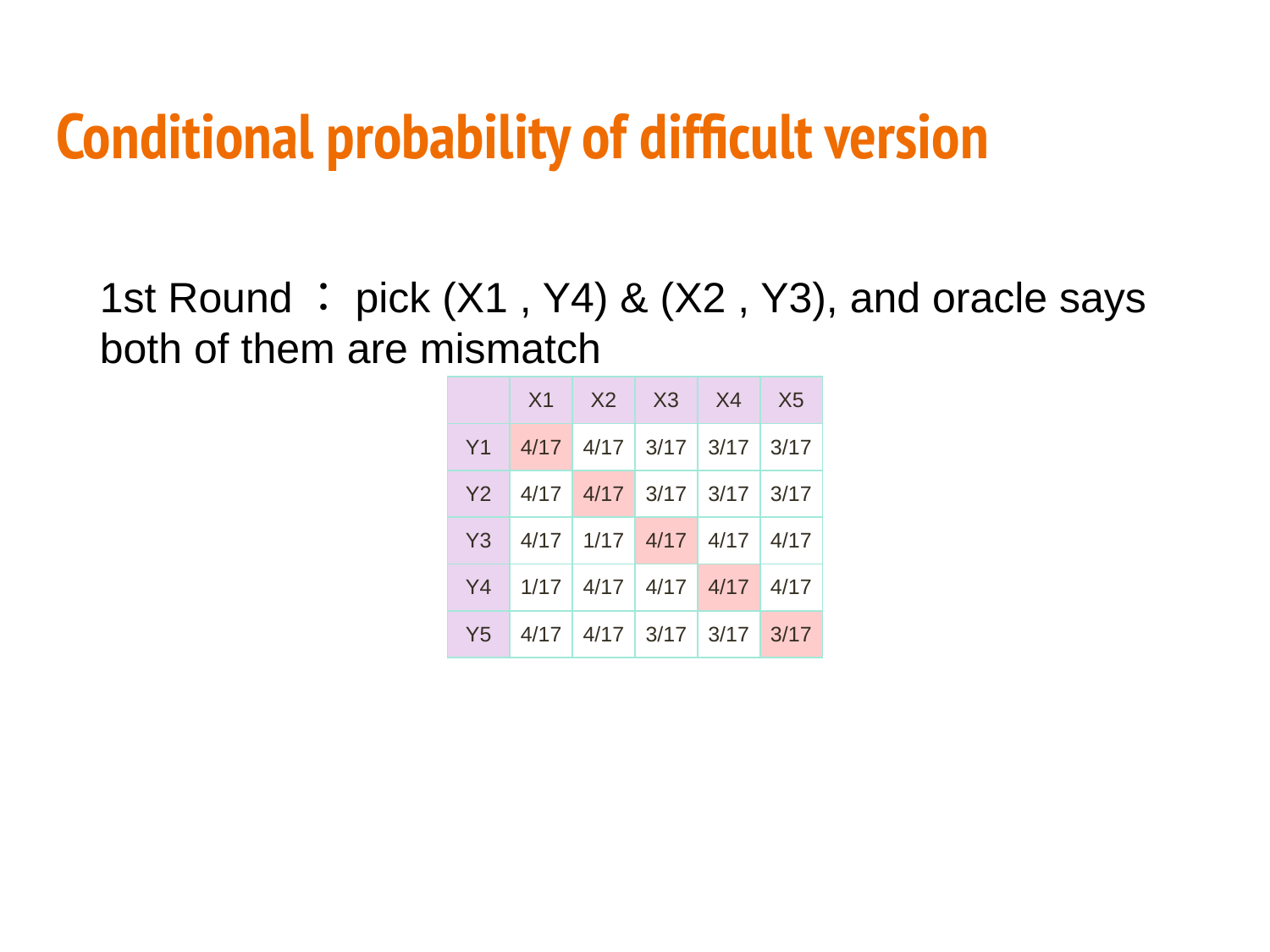

# Conditional probability of difficult version
1st Round：pick (X1 , Y4) & (X2 , Y3), and oracle says both of them are mismatch
|  | X1 | X2 | X3 | X4 | X5 |
| --- | --- | --- | --- | --- | --- |
| Y1 | 4/17 | 4/17 | 3/17 | 3/17 | 3/17 |
| Y2 | 4/17 | 4/17 | 3/17 | 3/17 | 3/17 |
| Y3 | 4/17 | 1/17 | 4/17 | 4/17 | 4/17 |
| Y4 | 1/17 | 4/17 | 4/17 | 4/17 | 4/17 |
| Y5 | 4/17 | 4/17 | 3/17 | 3/17 | 3/17 |